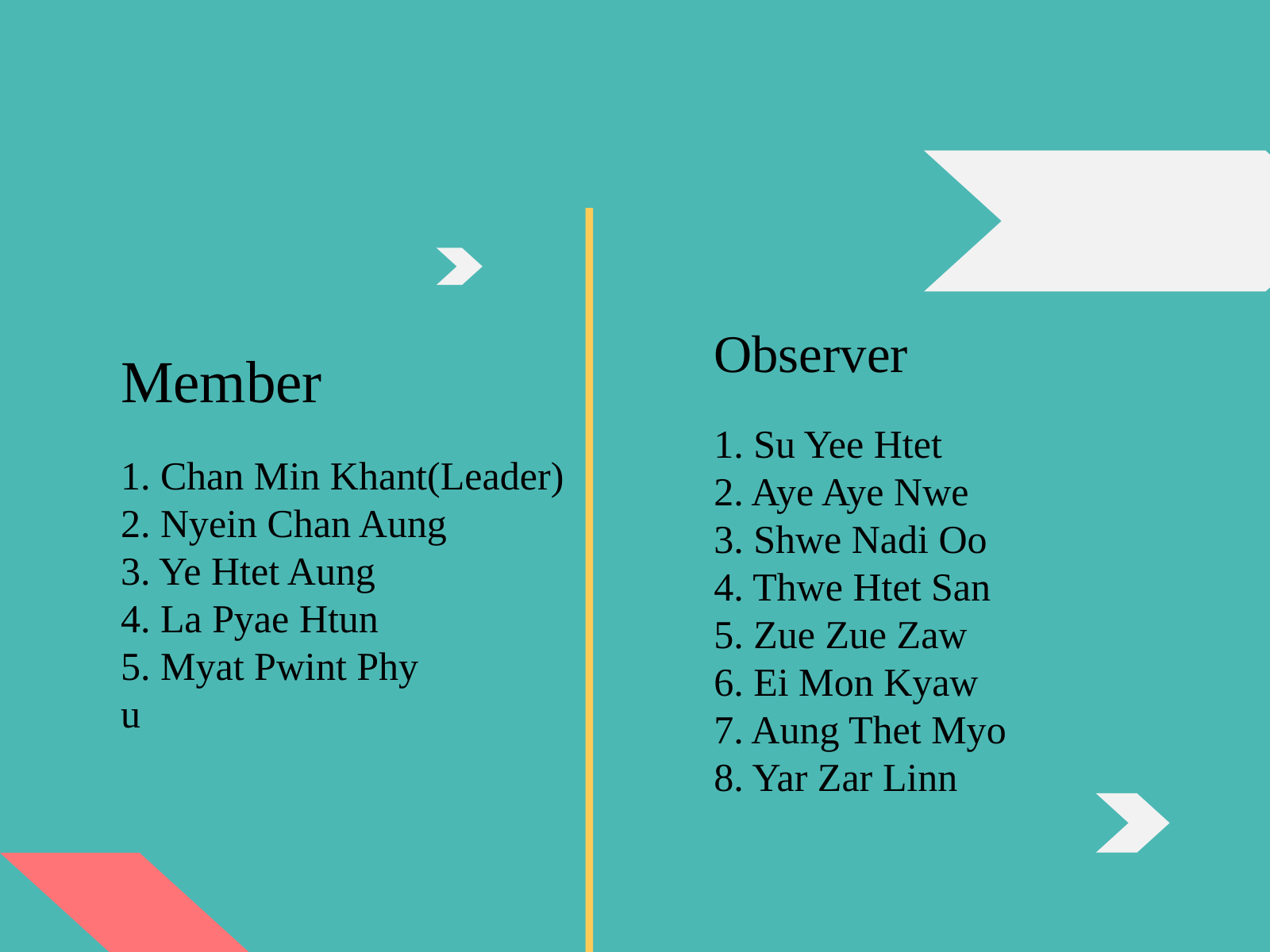

Observer

1. Su Yee Htet
2. Aye Aye Nwe
3. Shwe Nadi Oo
4. Thwe Htet San
5. Zue Zue Zaw
6. Ei Mon Kyaw
7. Aung Thet Myo
8. Yar Zar Linn
Member

1. Chan Min Khant(Leader)
2. Nyein Chan Aung
3. Ye Htet Aung
4. La Pyae Htun
5. Myat Pwint Phy
u